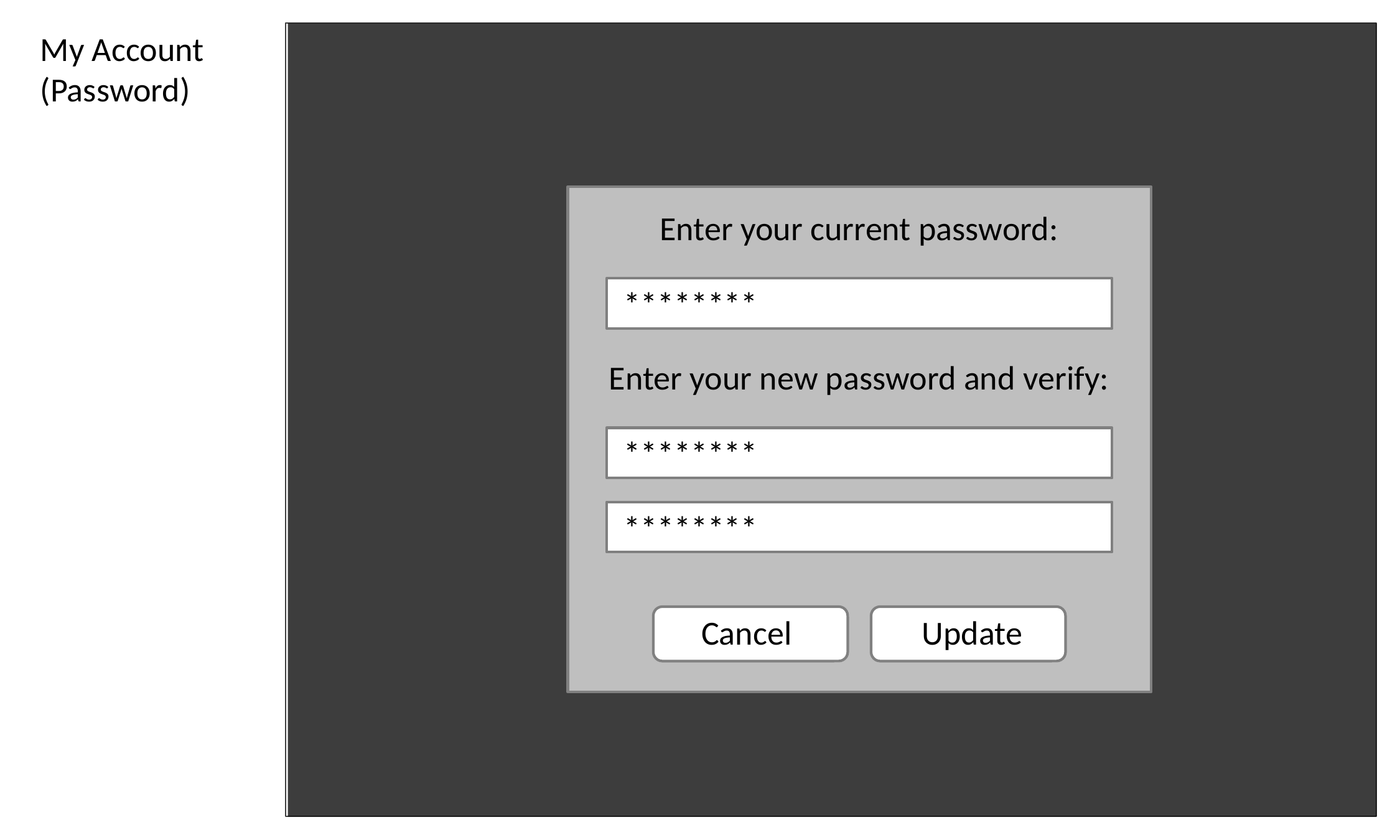

My Account
(Password)

User:
hsimpson
Role:
Administrator
First:

Homer
Last:

Simpson

Change Password

Cancel
Save

Enter your current password:

********
Enter your new password and verify:

********

********

Cancel

Update